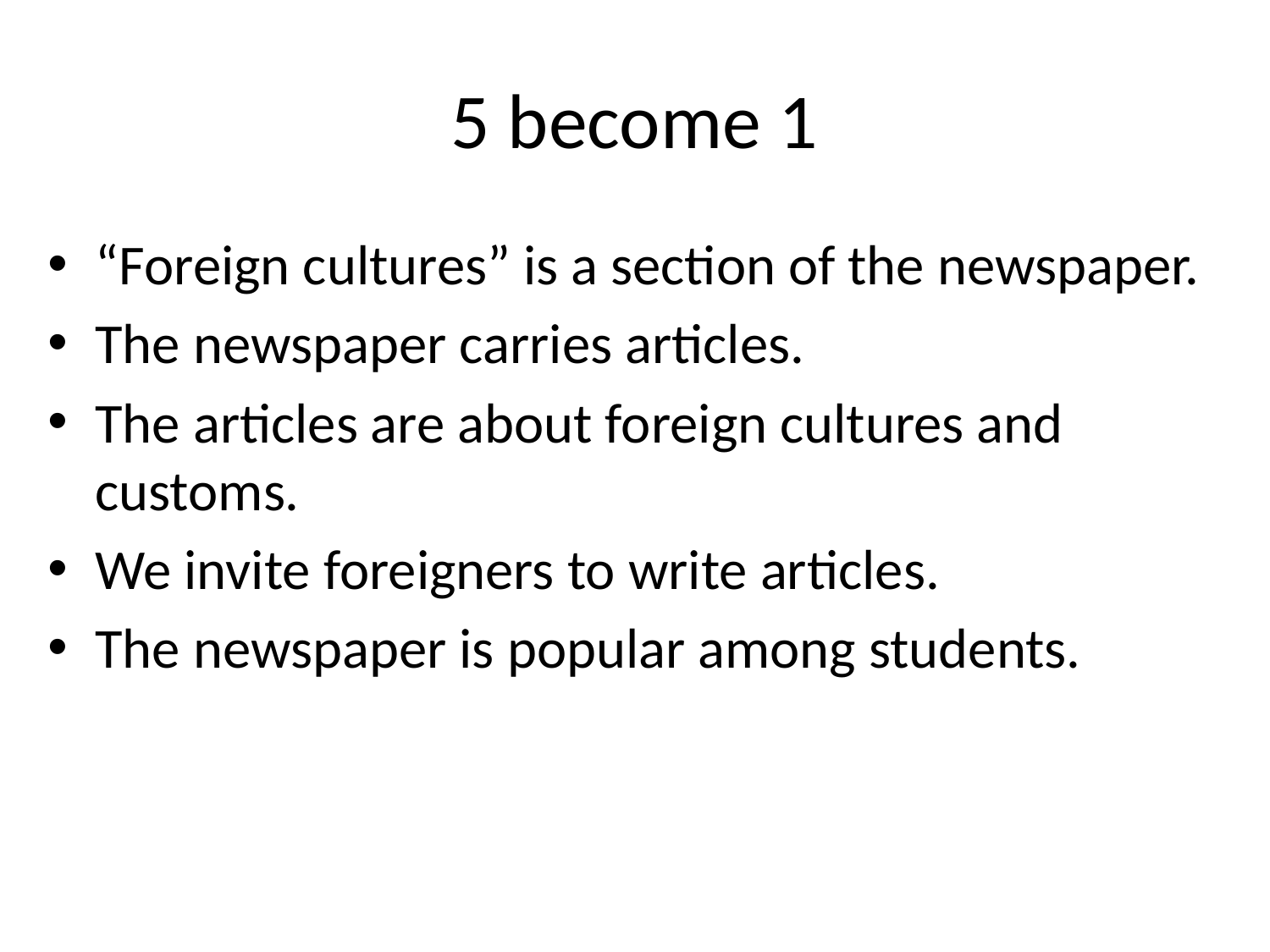

# 5 become 1
“Foreign cultures” is a section of the newspaper.
The newspaper carries articles.
The articles are about foreign cultures and customs.
We invite foreigners to write articles.
The newspaper is popular among students.